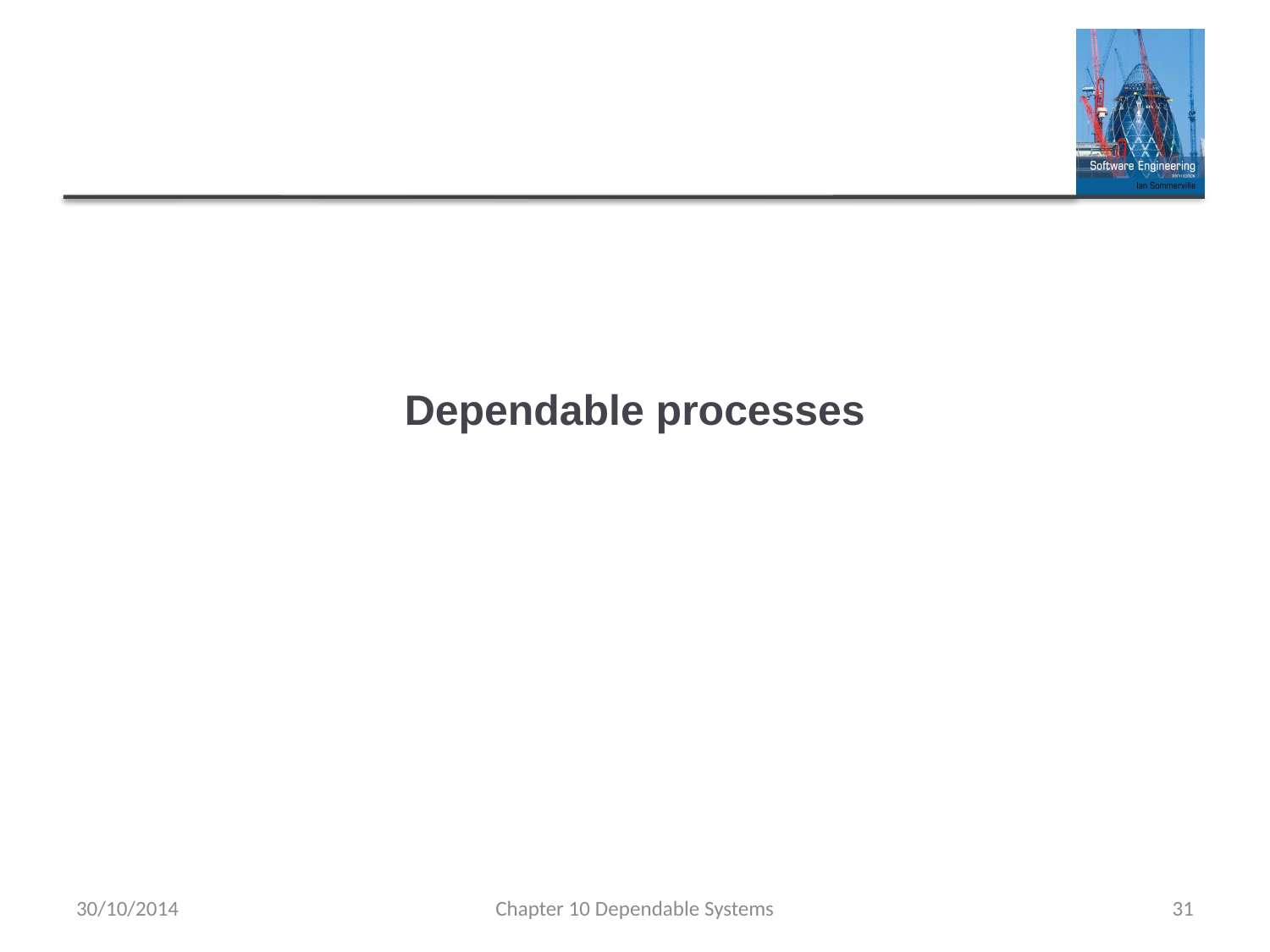

# Dependable processes
30/10/2014
Chapter 10 Dependable Systems
31